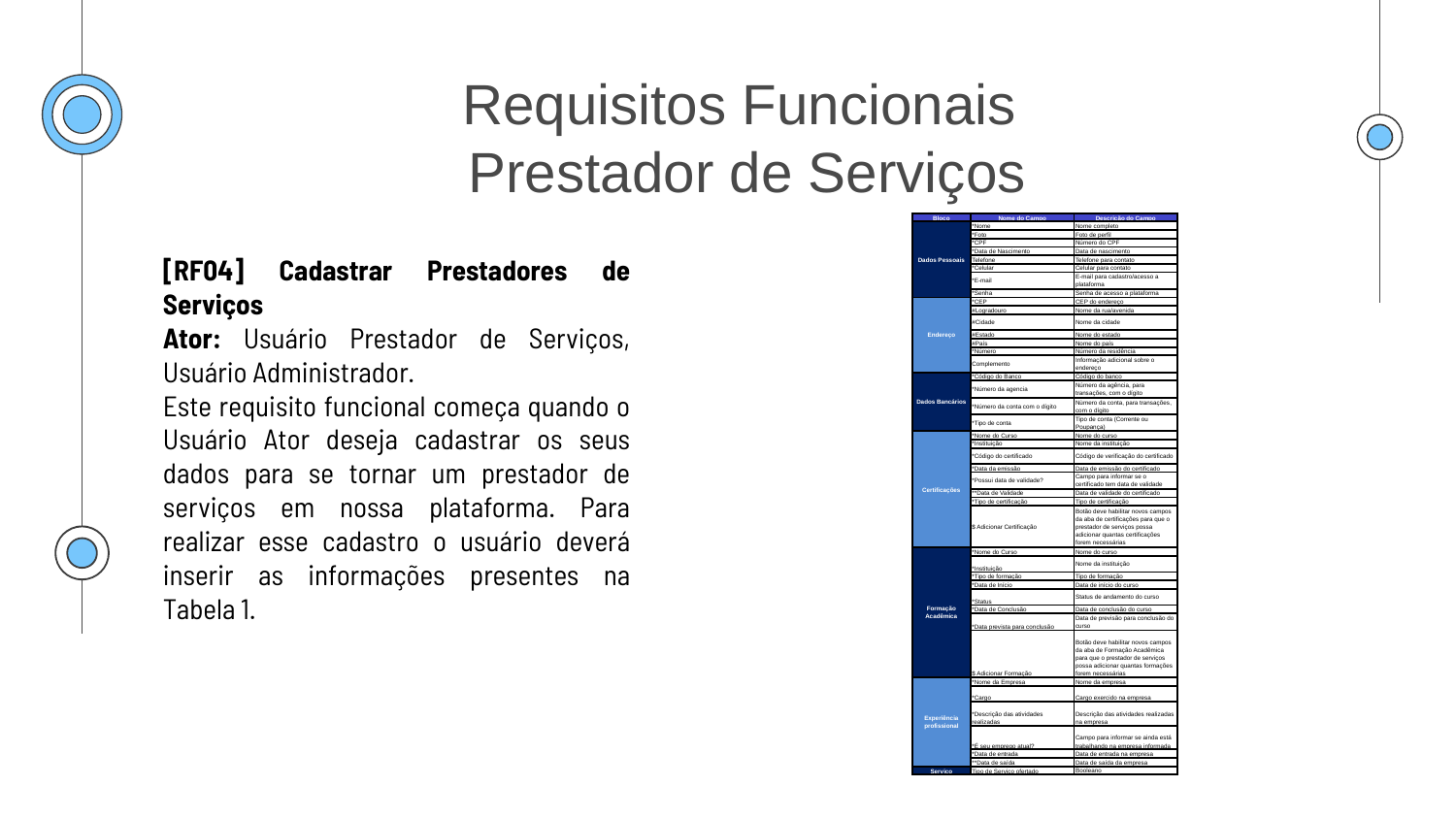

# Requisitos Funcionais Prestador de Serviços
| Bloco | Nome do Campo | Descrição do Campo |
| --- | --- | --- |
| Dados Pessoais | \*Nome | Nome completo |
|  | \*Foto | Foto de perfil |
|  | \*CPF | Número do CPF |
|  | \*Data de Nascimento | Data de nascimento |
|  | Telefone | Telefone para contato |
|  | \*Celular | Celular para contato |
|  | \*E-mail | E-mail para cadastro/acesso a plataforma |
|  | \*Senha | Senha de acesso a plataforma |
| Endereço | \*CEP | CEP do endereço |
|  | #Logradouro | Nome da rua/avenida |
|  | #Cidade | Nome da cidade |
|  | #Estado | Nome do estado |
|  | #País | Nome do país |
|  | \*Número | Número da residência |
|  | Complemento | Informação adicional sobre o endereço |
| Dados Bancários | \*Código do Banco | Código do banco |
|  | \*Número da agencia | Número da agência, para transações, com o dígito |
|  | \*Número da conta com o dígito | Nùmero da conta, para transações, com o dígito |
|  | \*Tipo de conta | Tipo de conta (Corrente ou Poupança) |
| Certificações | \*Nome do Curso | Nome do curso |
|  | \*Instituição | Nome da instituição |
|  | \*Código do certificado | Código de verificação do certificado |
|  | \*Data da emissão | Data de emissão do certificado |
|  | \*Possui data de validade? | Campo para informar se o certificado tem data de validade |
|  | \*\*Data de Validade | Data de validade do certificado |
|  | \*Tipo de certificação | Tipo de certificação |
|  | $ Adicionar Certificação | Botão deve habilitar novos campos da aba de certificações para que o prestador de serviços possa adicionar quantas certificações forem necessárias |
| Formação Acadêmica | \*Nome do Curso | Nome do curso |
|  | \*Instituição | Nome da instituição |
|  | \*Tipo de formação | Tipo de formação |
|  | \*Data de Início | Data de início do curso |
|  | \*Status | Status de andamento do curso |
|  | \*Data de Conclusão | Data de conclusão do curso |
|  | \*Data prevista para conclusão | Data de previsão para conclusão do curso |
|  | $ Adicionar Formação | Botão deve habilitar novos campos da aba de Formação Acadêmica para que o prestador de serviços possa adicionar quantas formações forem necessárias |
| Experiência profissional | \*Nome da Empresa | Nome da empresa |
|  | \*Cargo | Cargo exercido na empresa |
|  | \*Descrição das atividades realizadas | Descrição das atividades realizadas na empresa |
|  | \*É seu emprego atual? | Campo para informar se ainda está trabalhando na empresa informada |
|  | \*Data de entrada | Data de entrada na empresa |
|  | \*\*Data de saída | Data de saída da empresa |
| Serviço | Tipo de Serviço ofertado | Booleano |
[RF04] Cadastrar Prestadores de Serviços
Ator: Usuário Prestador de Serviços, Usuário Administrador.
Este requisito funcional começa quando o Usuário Ator deseja cadastrar os seus dados para se tornar um prestador de serviços em nossa plataforma. Para realizar esse cadastro o usuário deverá inserir as informações presentes na Tabela 1.